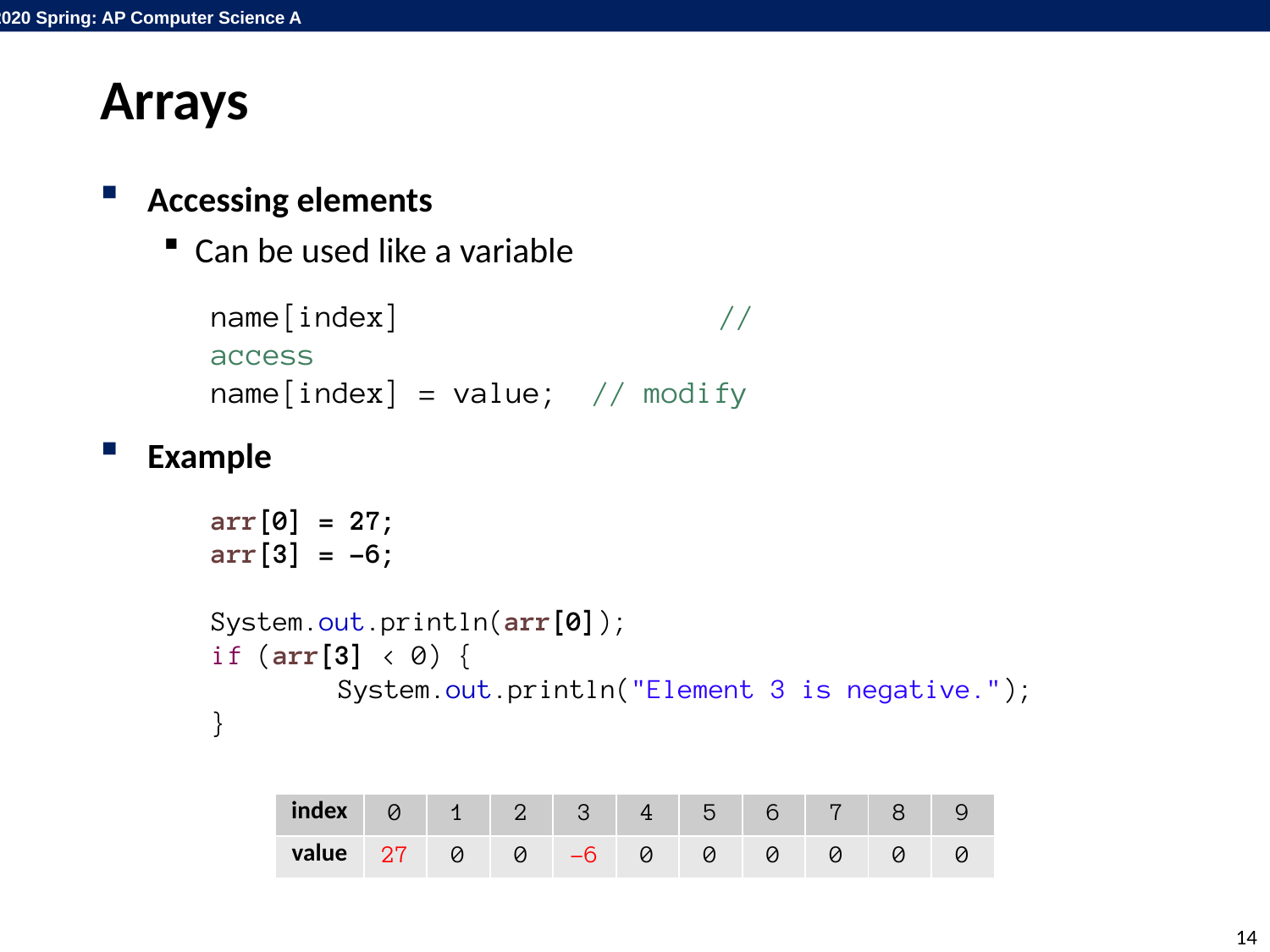

# Arrays
Accessing elements
Can be used like a variable

Example
name[index]			// access
name[index] = value;	// modify
arr[0] = 27;
arr[3] = -6;

System.out.println(arr[0]);
if (arr[3] < 0) {
	System.out.println("Element 3 is negative.");
}
| index | 0 | 1 | 2 | 3 | 4 | 5 | 6 | 7 | 8 | 9 |
| --- | --- | --- | --- | --- | --- | --- | --- | --- | --- | --- |
| value | 27 | 0 | 0 | -6 | 0 | 0 | 0 | 0 | 0 | 0 |
14